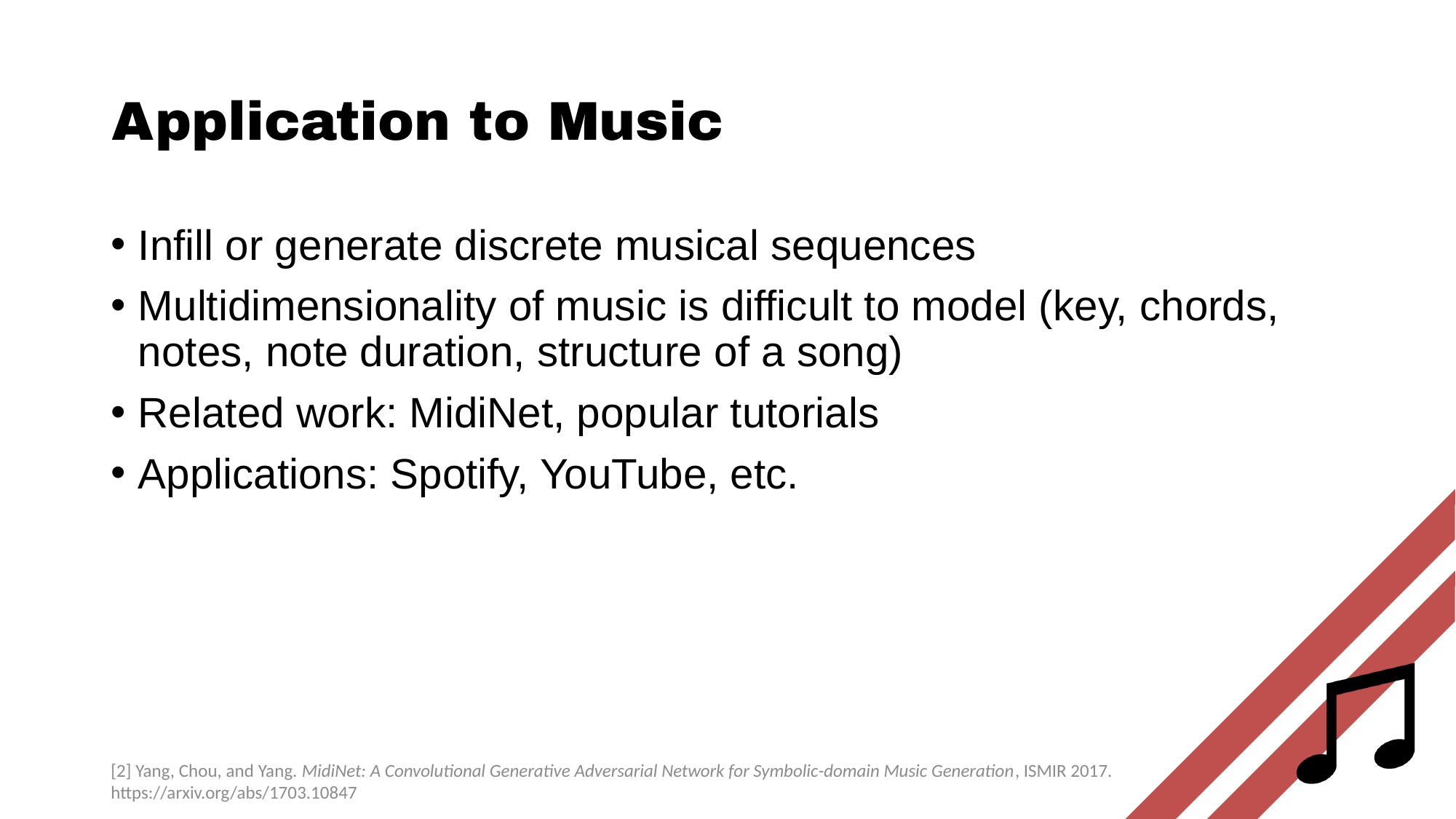

# Application to Music
Infill or generate discrete musical sequences
Multidimensionality of music is difficult to model (key, chords, notes, note duration, structure of a song)
Related work: MidiNet, popular tutorials
Applications: Spotify, YouTube, etc.

[2] Yang, Chou, and Yang. MidiNet: A Convolutional Generative Adversarial Network for Symbolic-domain Music Generation, ISMIR 2017. https://arxiv.org/abs/1703.10847